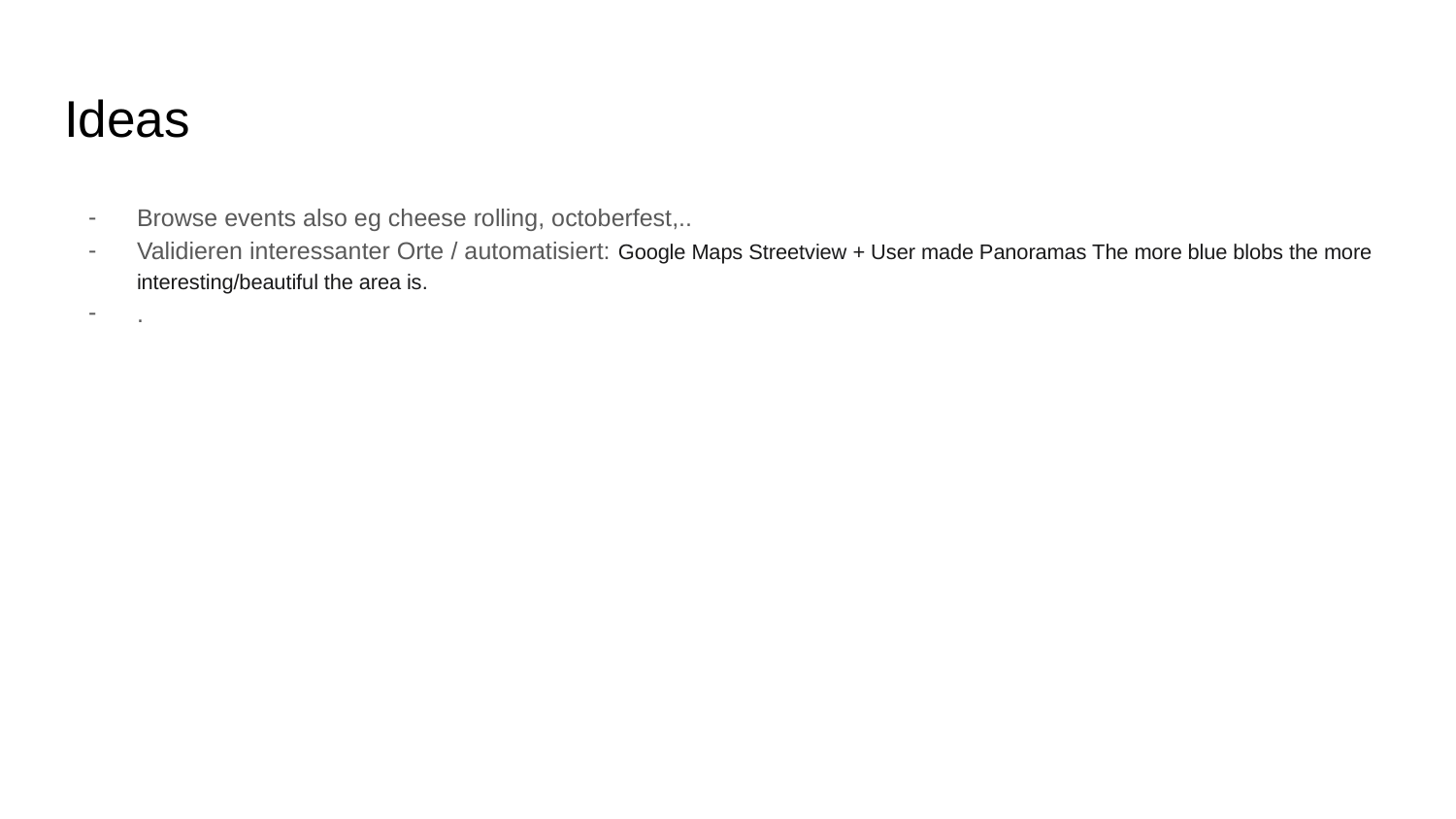

# Ideas
Browse events also eg cheese rolling, octoberfest,..
Validieren interessanter Orte / automatisiert: Google Maps Streetview + User made Panoramas The more blue blobs the more interesting/beautiful the area is.
.